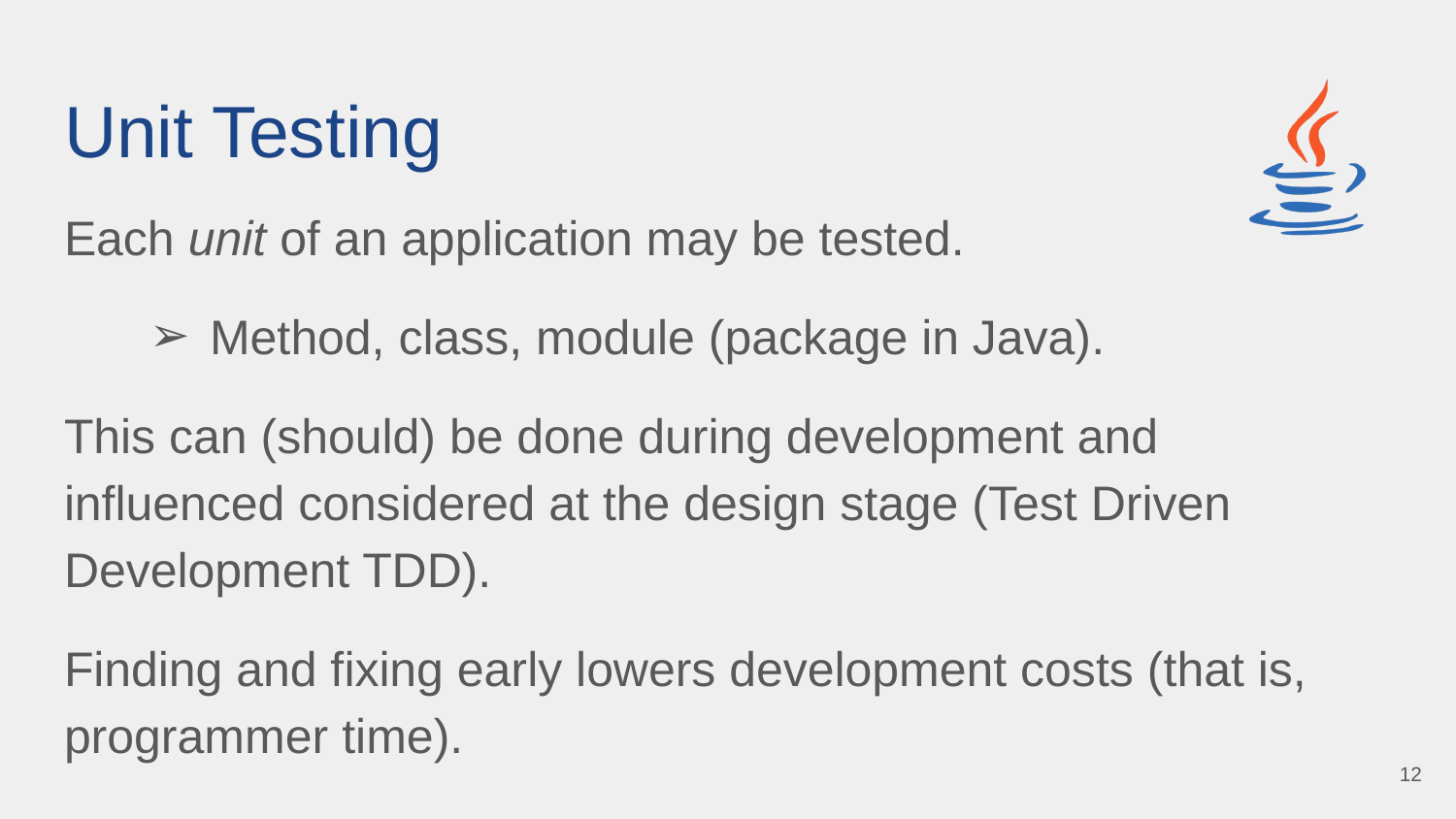

# Unit Testing
Each unit of an application may be tested.
Method, class, module (package in Java).
This can (should) be done during development and influenced considered at the design stage (Test Driven Development TDD).
Finding and fixing early lowers development costs (that is,  programmer time).

12